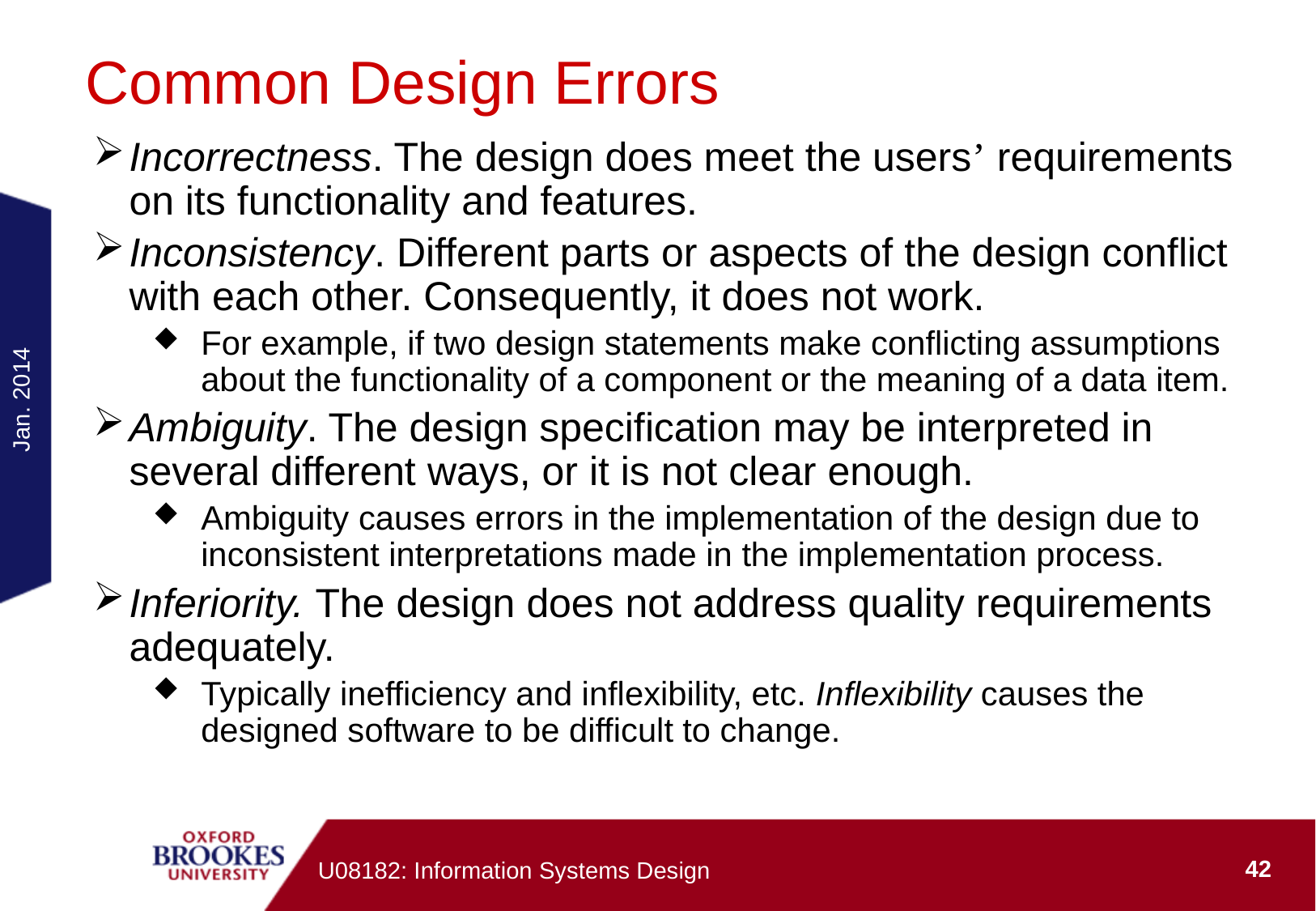

# Common Design Errors
Incorrectness. The design does meet the users’ requirements on its functionality and features.
Inconsistency. Different parts or aspects of the design conflict with each other. Consequently, it does not work.
For example, if two design statements make conflicting assumptions about the functionality of a component or the meaning of a data item.
Ambiguity. The design specification may be interpreted in several different ways, or it is not clear enough.
Ambiguity causes errors in the implementation of the design due to inconsistent interpretations made in the implementation process.
Inferiority. The design does not address quality requirements adequately.
Typically inefficiency and inflexibility, etc. Inflexibility causes the designed software to be difficult to change.
Jan. 2014
42
U08182: Information Systems Design